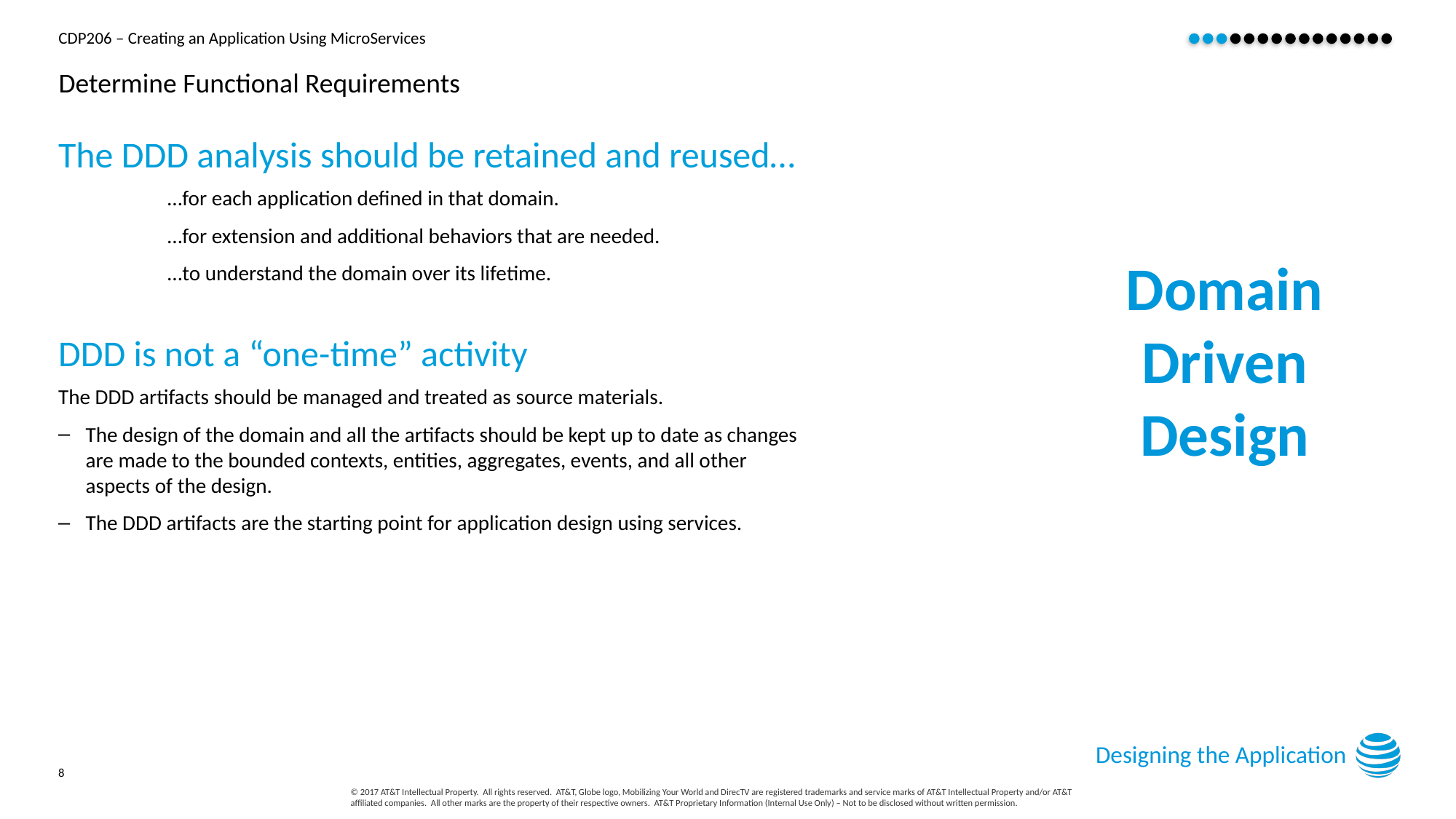

# Determine Functional Requirements
The DDD analysis should be retained and reused…
…for each application defined in that domain.
…for extension and additional behaviors that are needed.
…to understand the domain over its lifetime.

DDD is not a “one-time” activity
The DDD artifacts should be managed and treated as source materials.
The design of the domain and all the artifacts should be kept up to date as changes are made to the bounded contexts, entities, aggregates, events, and all other aspects of the design.
The DDD artifacts are the starting point for application design using services.

Domain
Driven
Design
Designing the Application
8